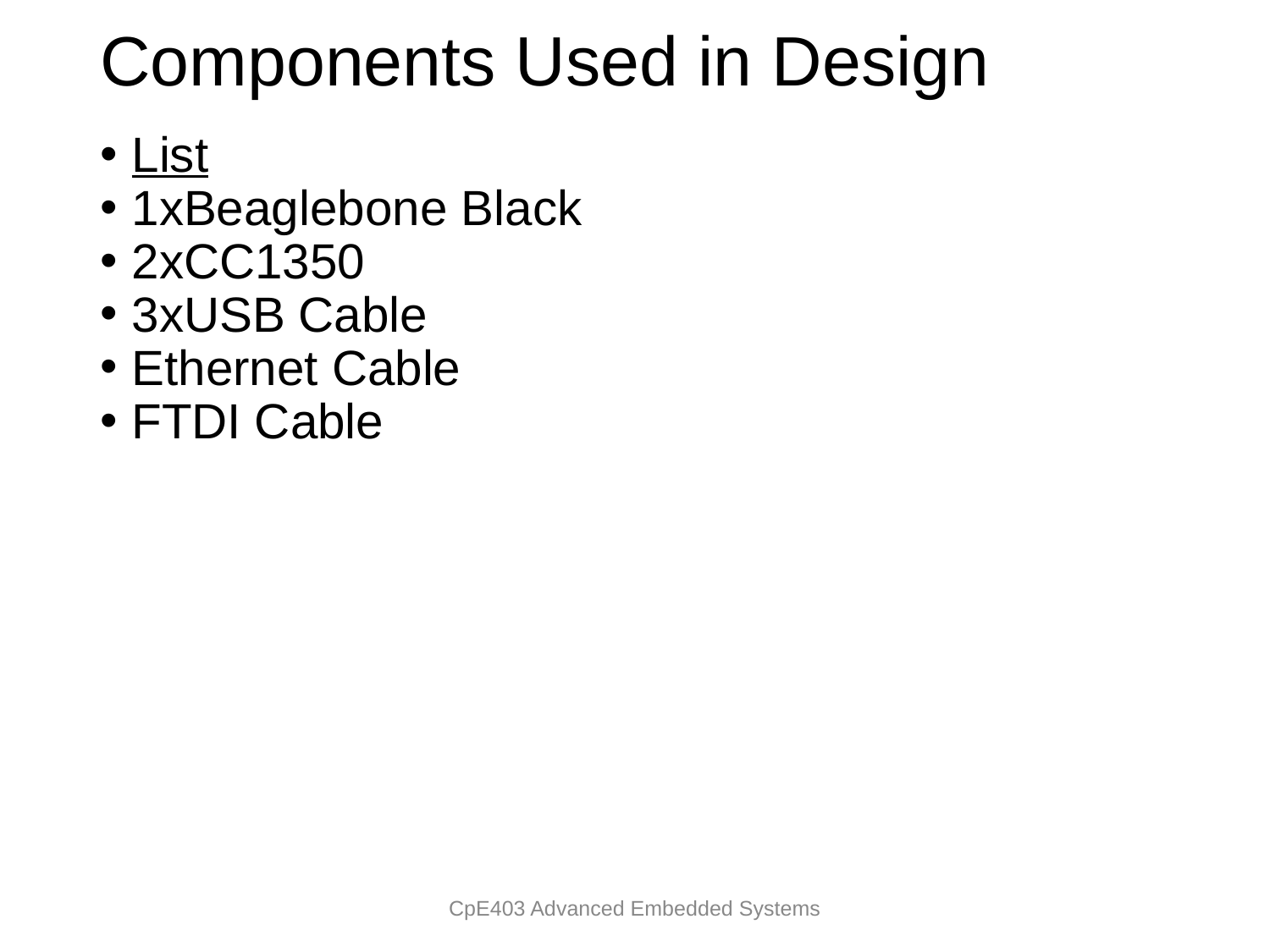

# Components Used in Design
List
1xBeaglebone Black
2xCC1350
3xUSB Cable
Ethernet Cable
FTDI Cable

CpE403 Advanced Embedded Systems